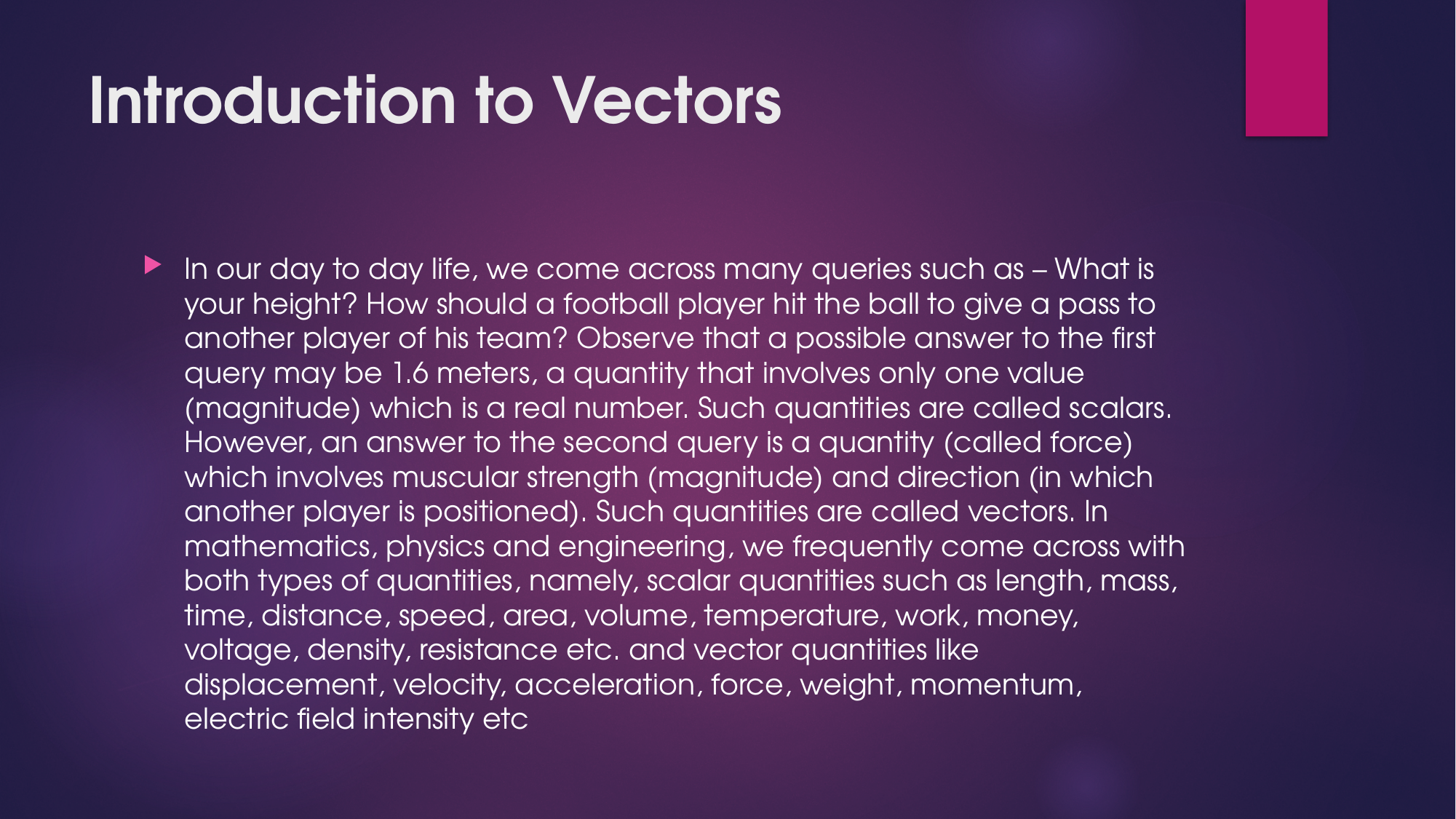

# Introduction to Vectors
In our day to day life, we come across many queries such as – What is your height? How should a football player hit the ball to give a pass to another player of his team? Observe that a possible answer to the first query may be 1.6 meters, a quantity that involves only one value (magnitude) which is a real number. Such quantities are called scalars. However, an answer to the second query is a quantity (called force) which involves muscular strength (magnitude) and direction (in which another player is positioned). Such quantities are called vectors. In mathematics, physics and engineering, we frequently come across with both types of quantities, namely, scalar quantities such as length, mass, time, distance, speed, area, volume, temperature, work, money, voltage, density, resistance etc. and vector quantities like displacement, velocity, acceleration, force, weight, momentum, electric field intensity etc